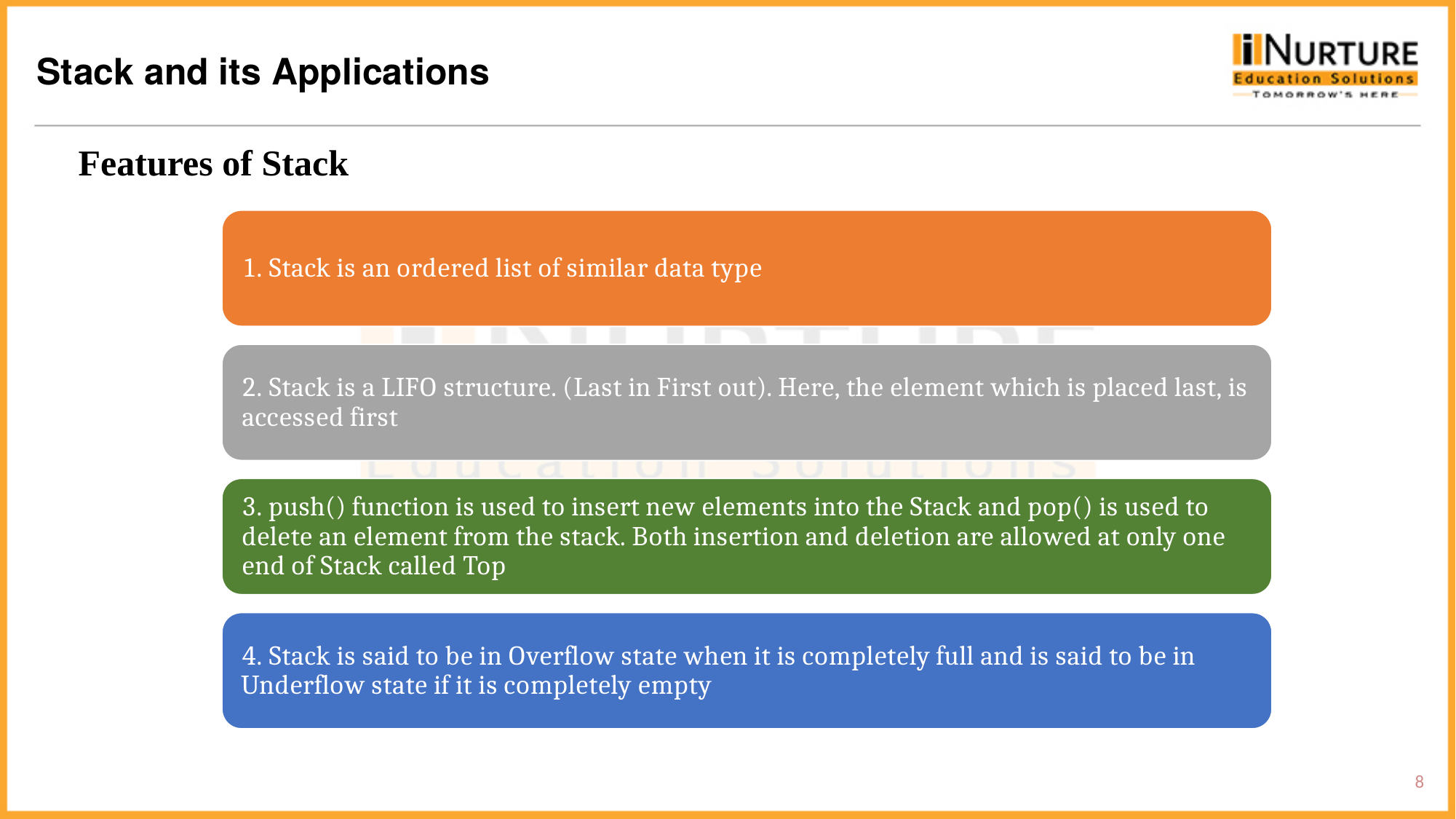

Stack and its Applications
Features of Stack
1. Stack is an ordered list of similar data type
2. Stack is a LIFO structure. (Last in First out). Here, the element which is placed last, is accessed first
3. push() function is used to insert new elements into the Stack and pop() is used to delete an element from the stack. Both insertion and deletion are allowed at only one end of Stack called Top
4. Stack is said to be in Overflow state when it is completely full and is said to be in Underflow state if it is completely empty
8